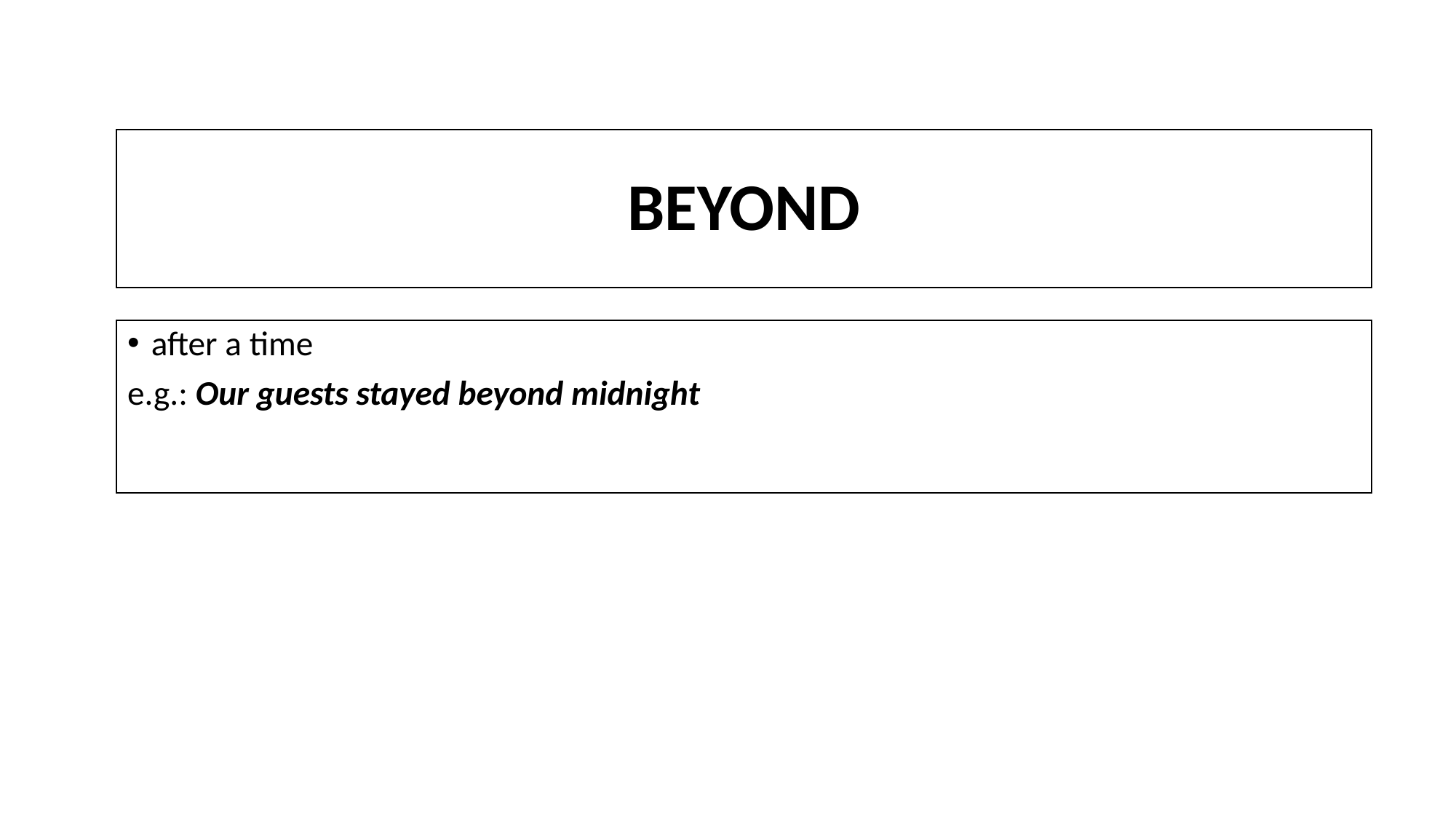

# BEYOND
after a time
e.g.: Our guests stayed beyond midnight